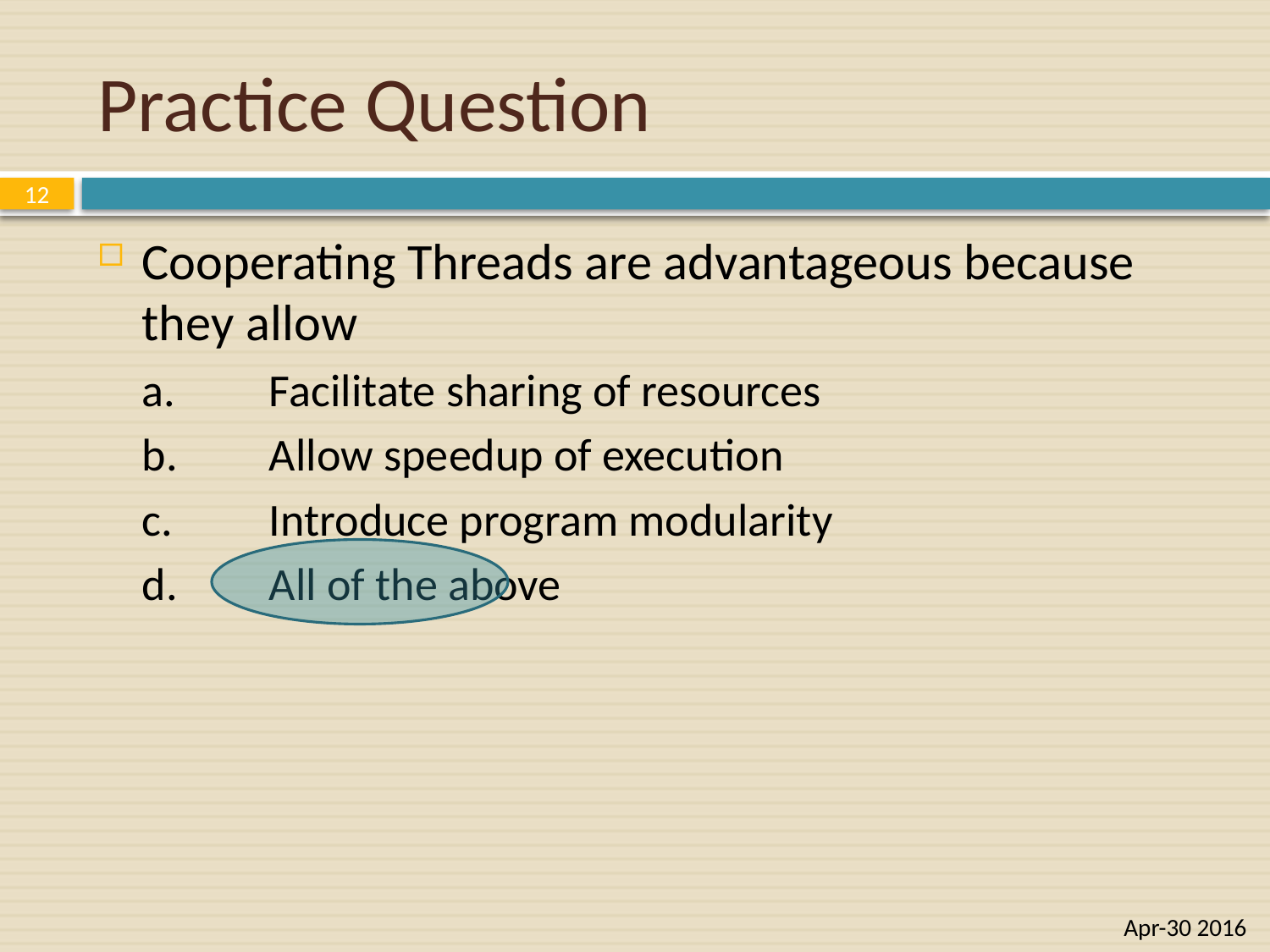

# Practice Question
12
Cooperating Threads are advantageous because they allow
a.	Facilitate sharing of resources
b.	Allow speedup of execution
c.	Introduce program modularity
d.	All of the above

Apr-30 2016